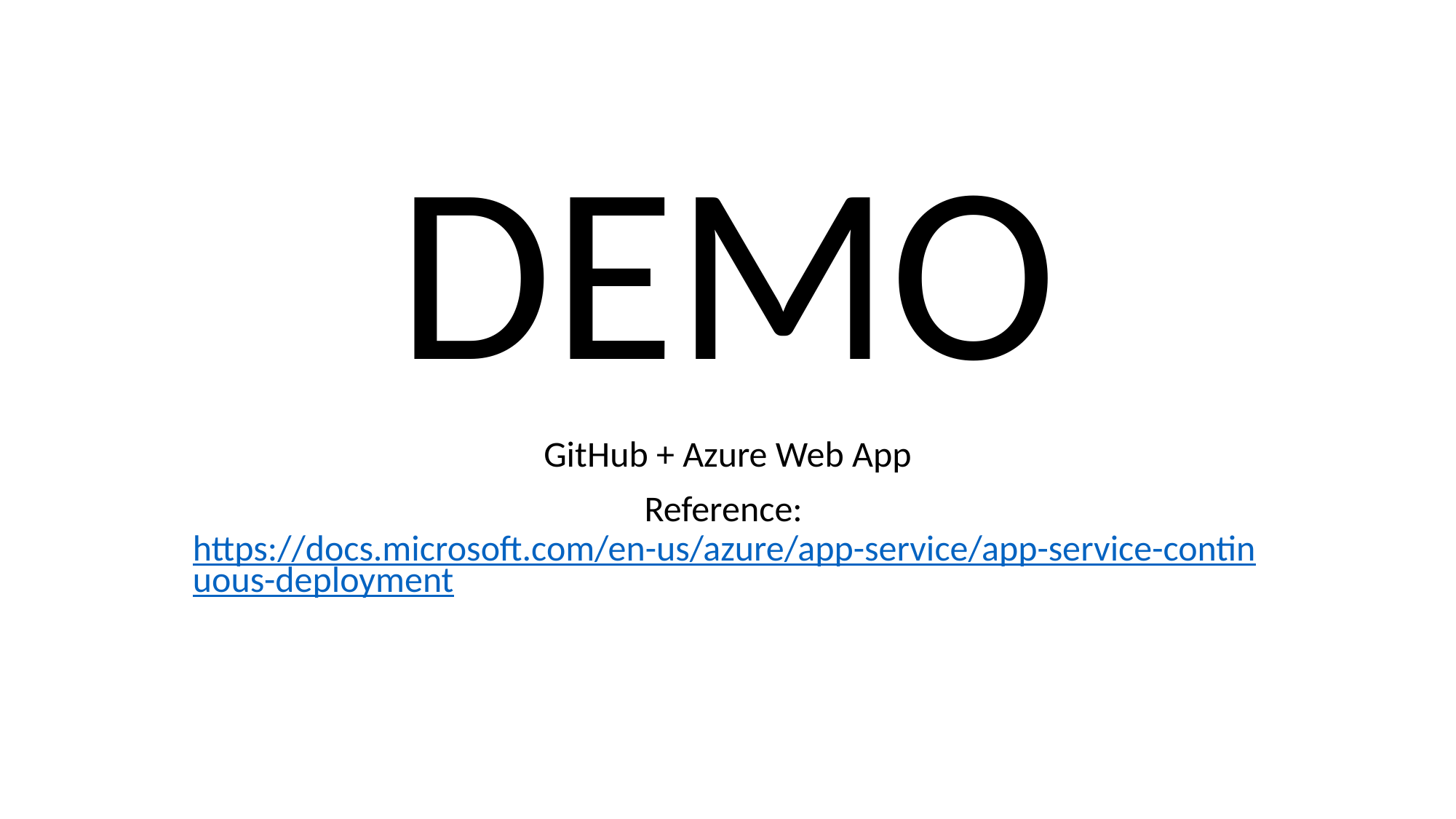

# DEMO
GitHub + Azure Web App
Reference: https://docs.microsoft.com/en-us/azure/app-service/app-service-continuous-deployment